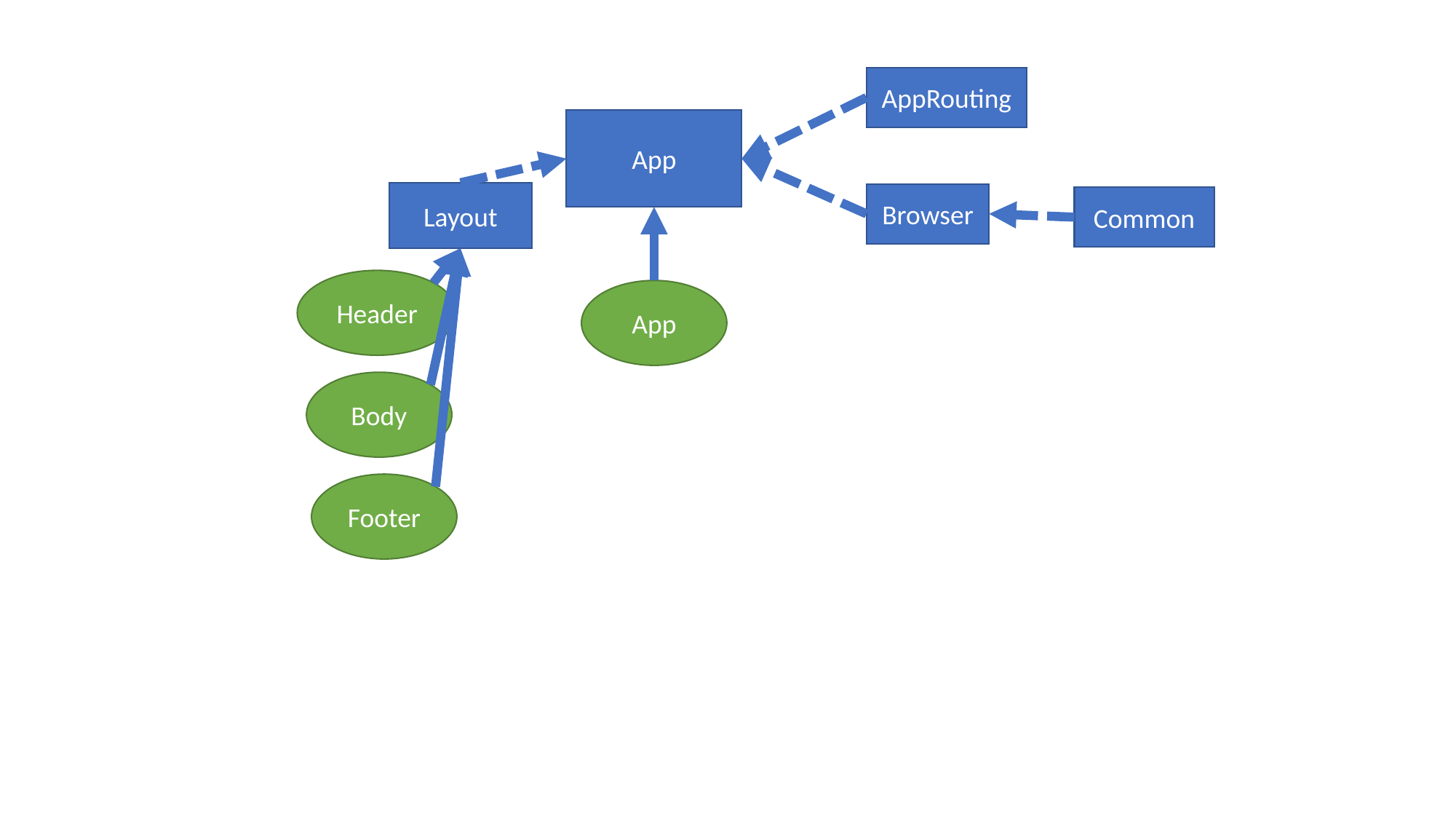

AppRouting
App
Layout
Browser
Common
Header
App
Body
Footer